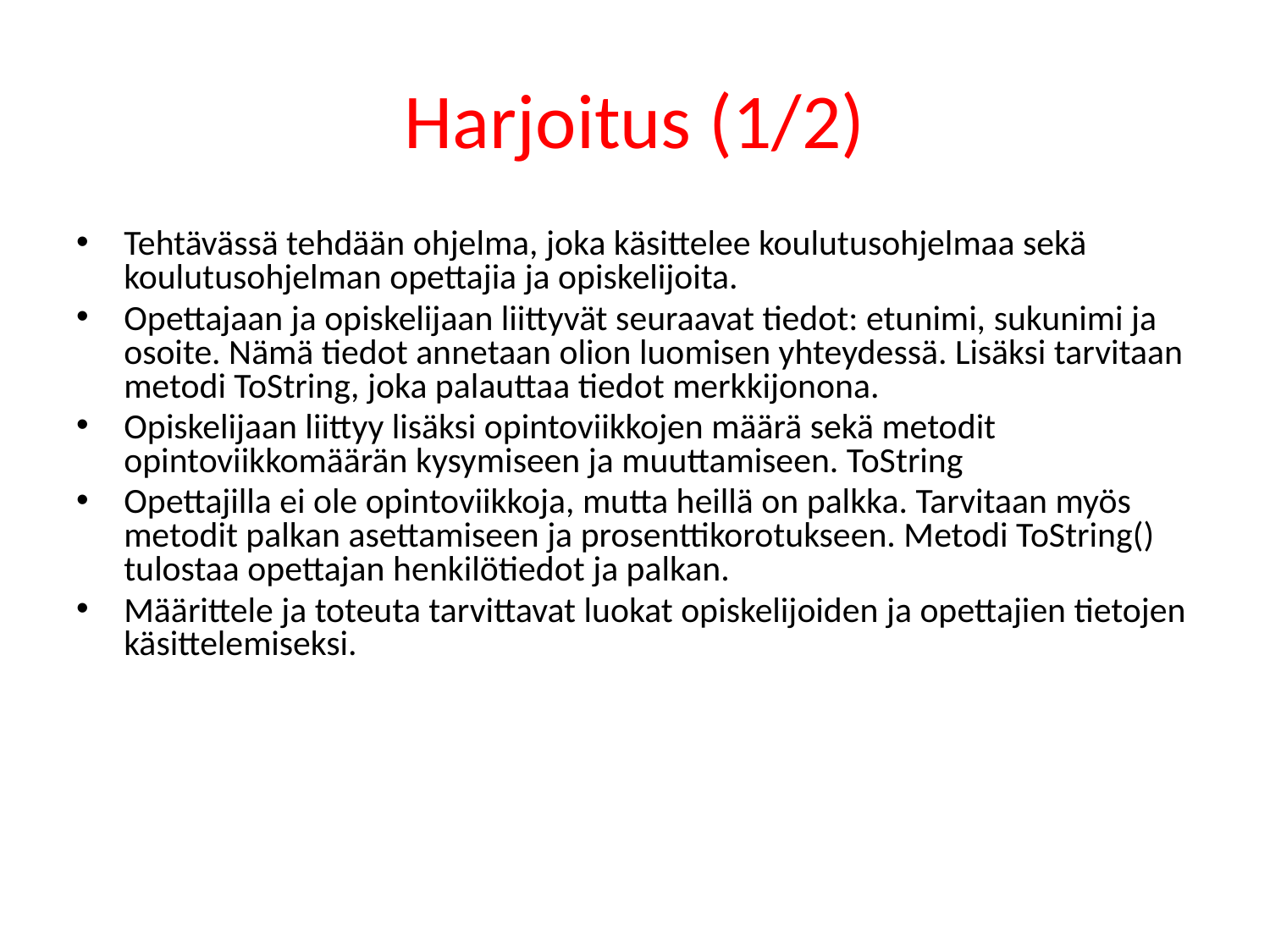

# Harjoitus (1/2)
Tehtävässä tehdään ohjelma, joka käsittelee koulutusohjelmaa sekä koulutusohjelman opettajia ja opiskelijoita.
Opettajaan ja opiskelijaan liittyvät seuraavat tiedot: etunimi, sukunimi ja osoite. Nämä tiedot annetaan olion luomisen yhteydessä. Lisäksi tarvitaan metodi ToString, joka palauttaa tiedot merkkijonona.
Opiskelijaan liittyy lisäksi opintoviikkojen määrä sekä metodit opintoviikkomäärän kysymiseen ja muuttamiseen. ToString
Opettajilla ei ole opintoviikkoja, mutta heillä on palkka. Tarvitaan myös metodit palkan asettamiseen ja prosenttikorotukseen. Metodi ToString() tulostaa opettajan henkilötiedot ja palkan.
Määrittele ja toteuta tarvittavat luokat opiskelijoiden ja opettajien tietojen käsittelemiseksi.